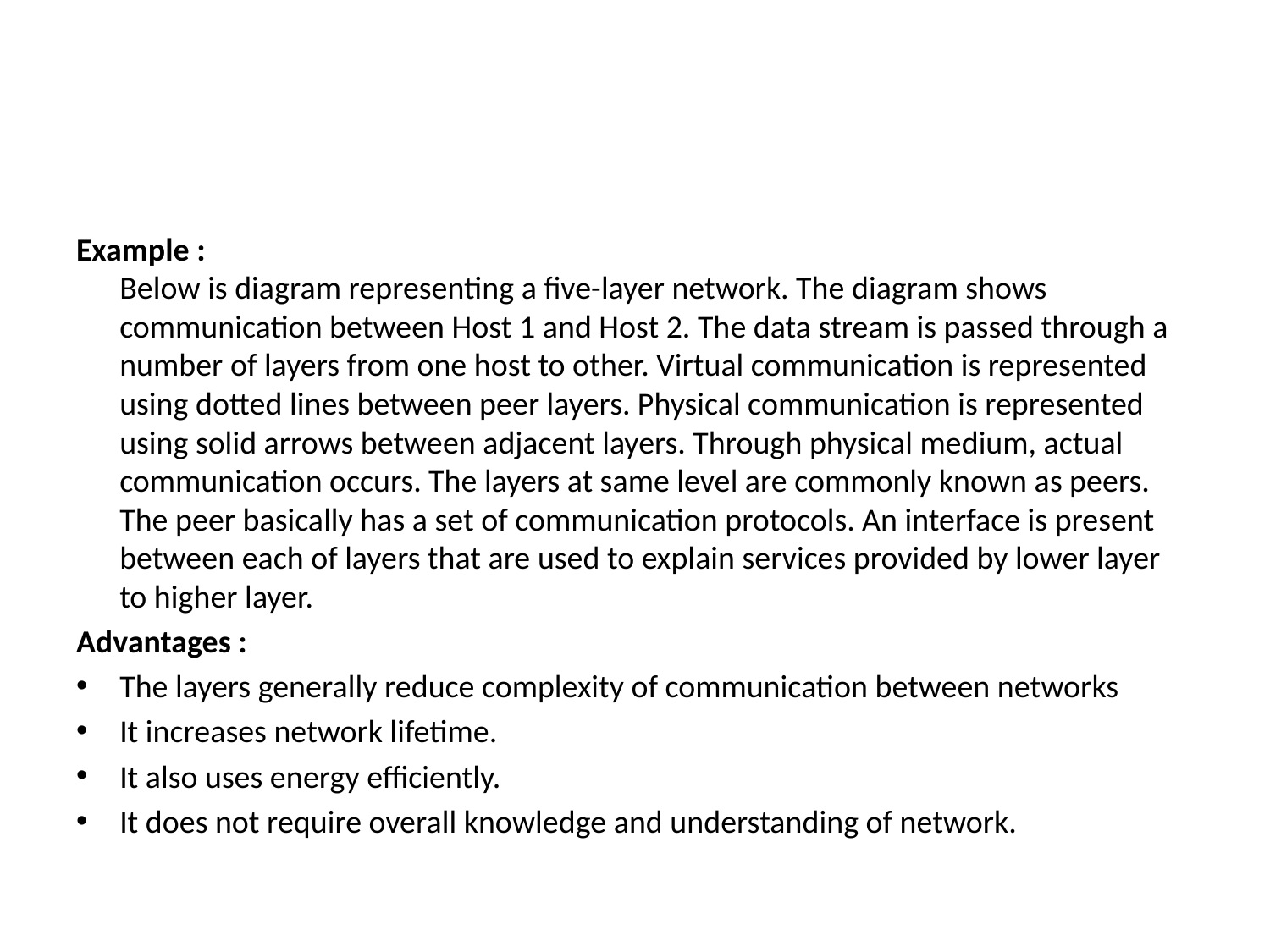

#
Example :
Below is diagram representing a five-layer network. The diagram shows communication between Host 1 and Host 2. The data stream is passed through a number of layers from one host to other. Virtual communication is represented using dotted lines between peer layers. Physical communication is represented using solid arrows between adjacent layers. Through physical medium, actual communication occurs. The layers at same level are commonly known as peers. The peer basically has a set of communication protocols. An interface is present between each of layers that are used to explain services provided by lower layer to higher layer.
Advantages :
The layers generally reduce complexity of communication between networks
It increases network lifetime.
It also uses energy efficiently.
It does not require overall knowledge and understanding of network.